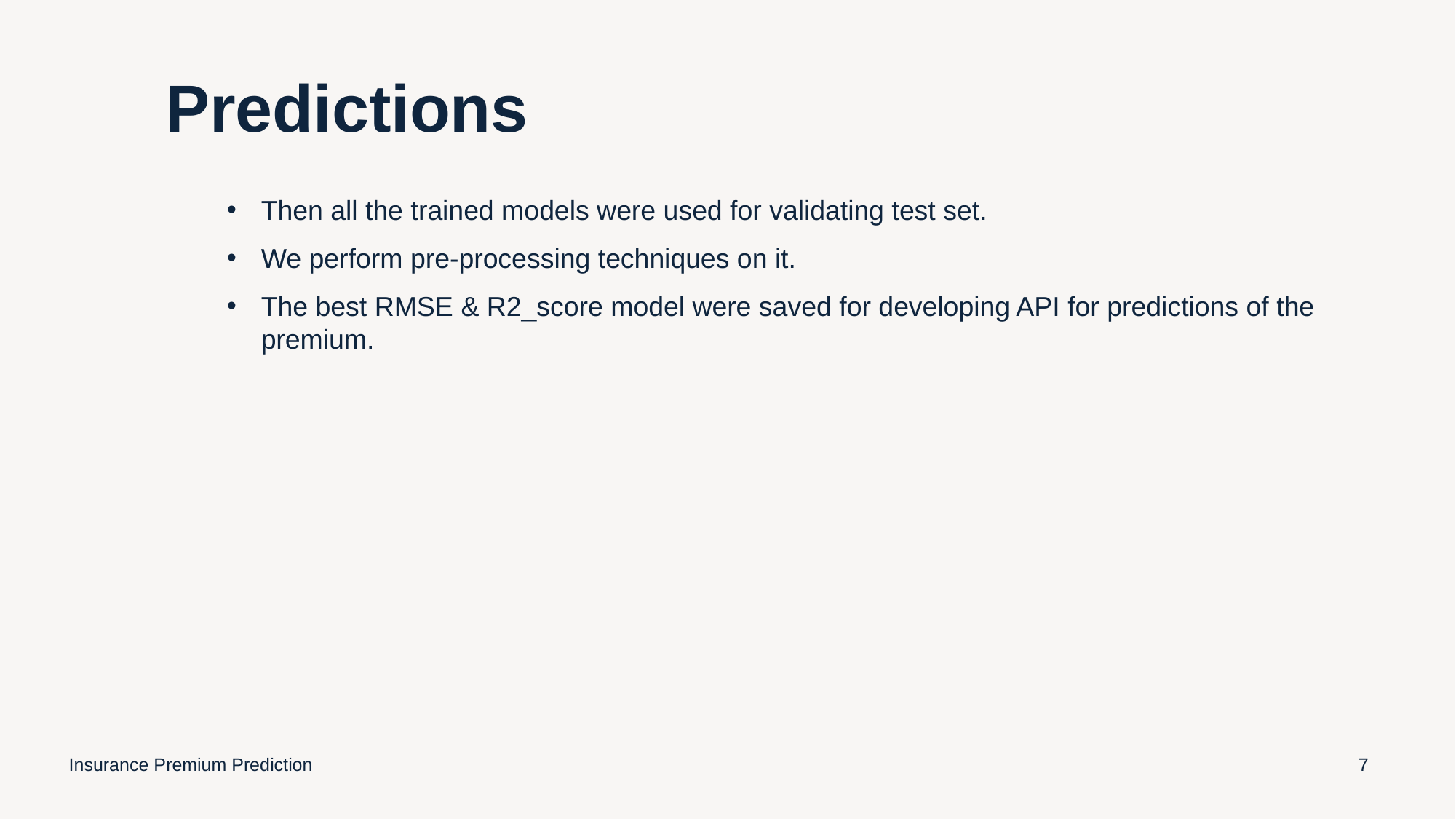

# Predictions
Then all the trained models were used for validating test set.
We perform pre-processing techniques on it.
The best RMSE & R2_score model were saved for developing API for predictions of the premium.
Insurance Premium Prediction
7